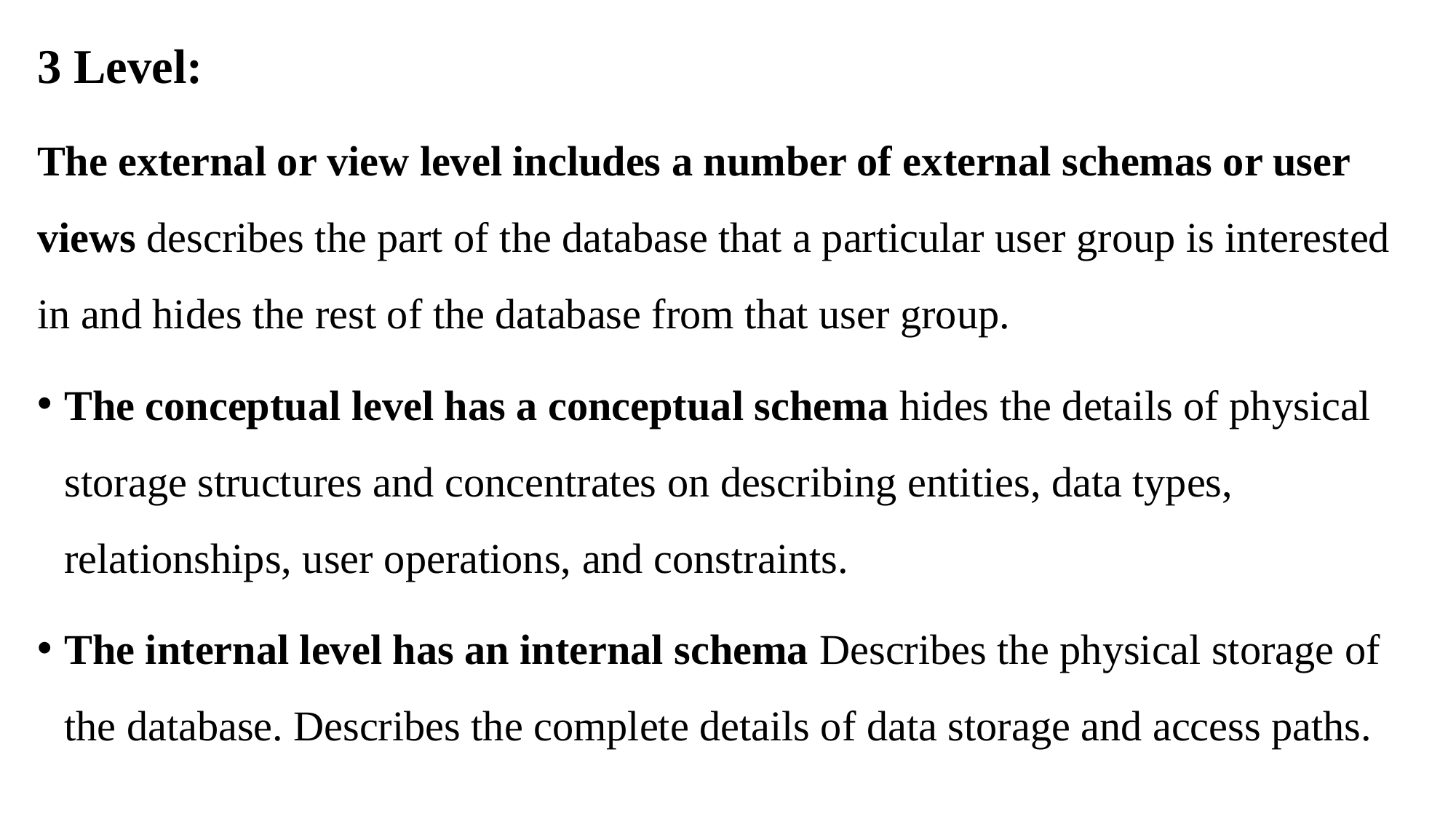

3 Level:
The external or view level includes a number of external schemas or user views describes the part of the database that a particular user group is interested in and hides the rest of the database from that user group.
The conceptual level has a conceptual schema hides the details of physical storage structures and concentrates on describing entities, data types, relationships, user operations, and constraints.
The internal level has an internal schema Describes the physical storage of the database. Describes the complete details of data storage and access paths.